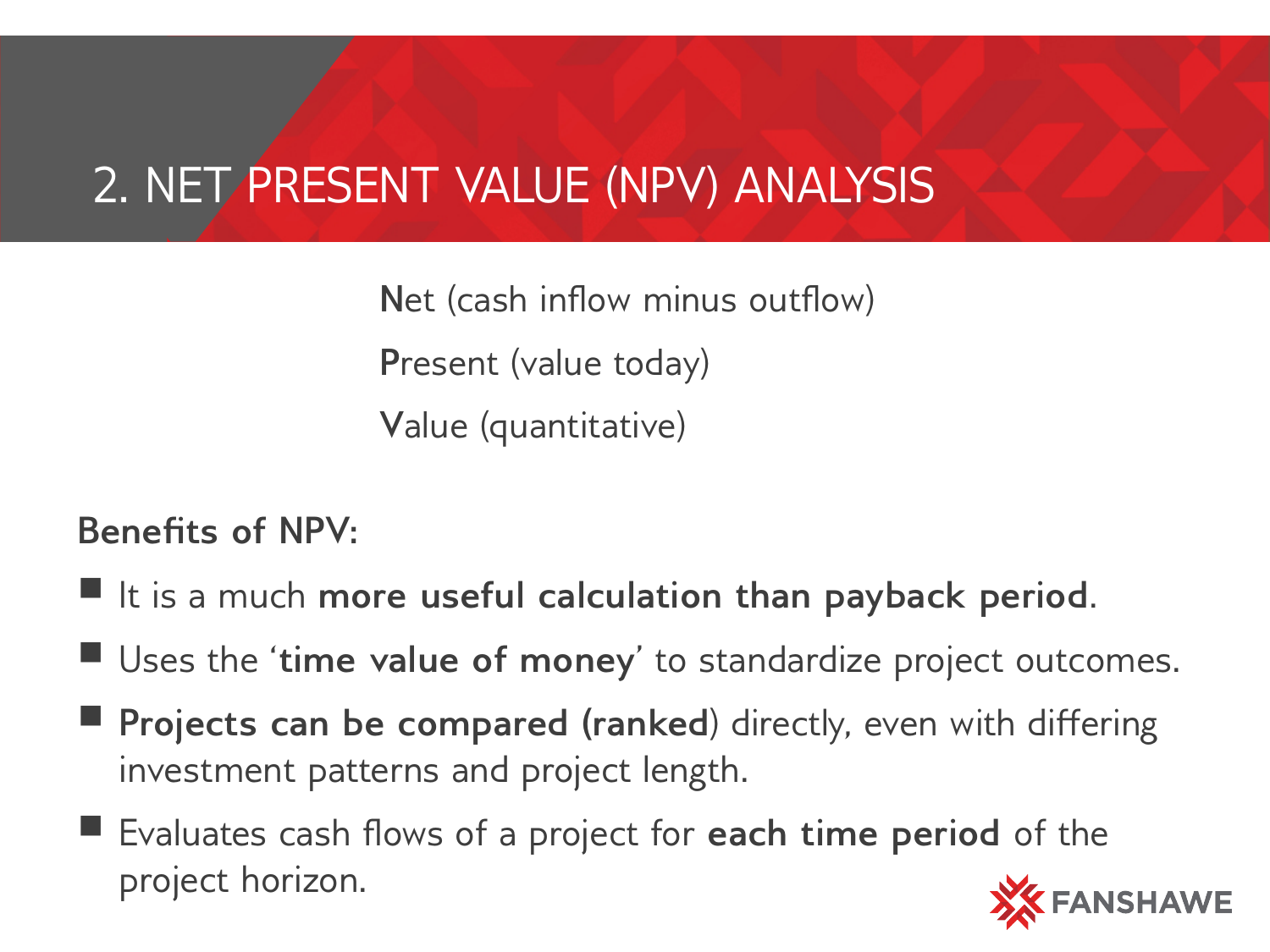

# 2. Net present value (NPV) aNALYSIS
Net (cash inflow minus outflow)
Present (value today)
Value (quantitative)
Benefits of NPV:
It is a much more useful calculation than payback period.
Uses the ‘time value of money’ to standardize project outcomes.
Projects can be compared (ranked) directly, even with differing investment patterns and project length.
Evaluates cash flows of a project for each time period of the project horizon.